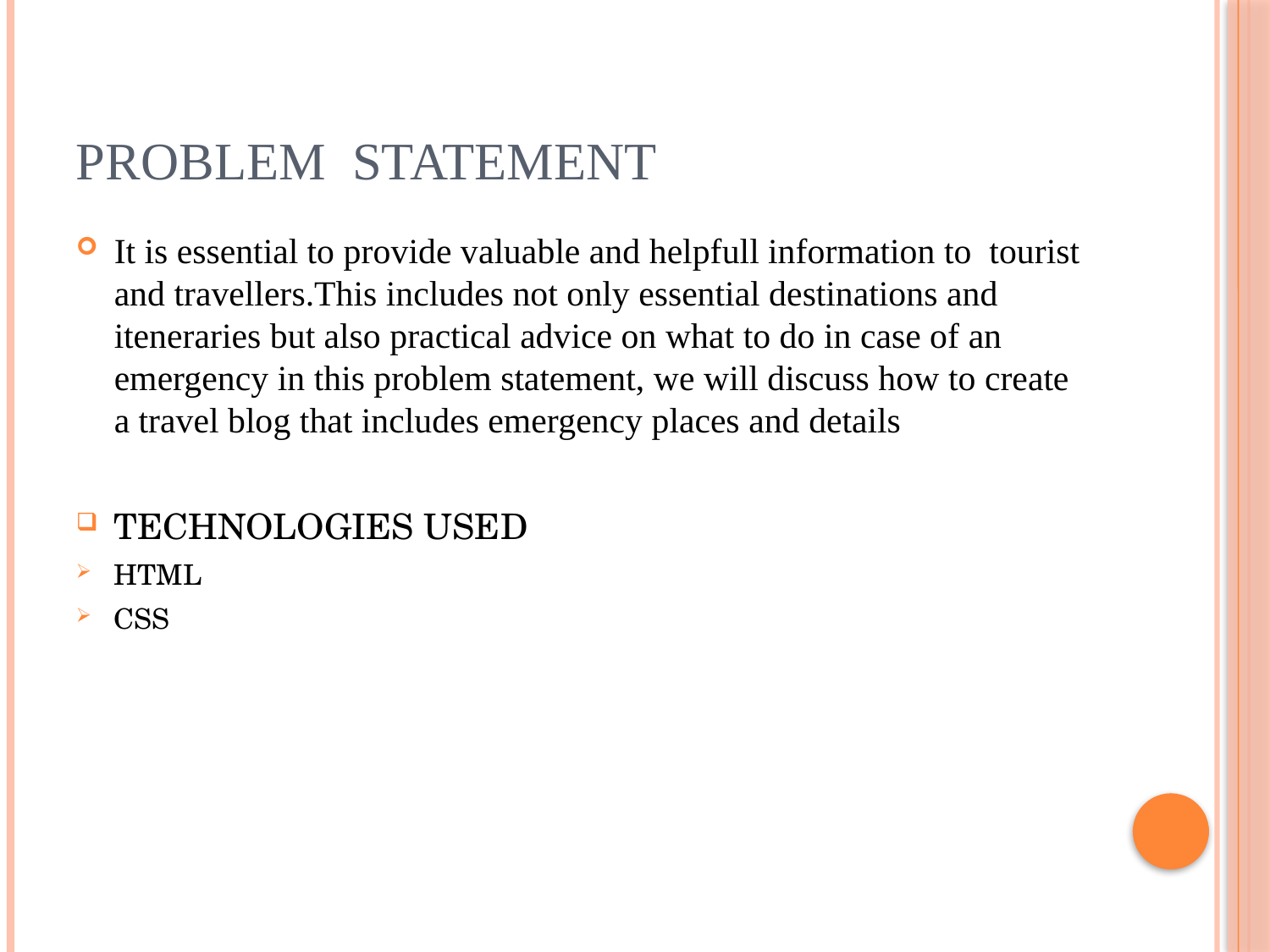

# PROBLEM  STATEMENT
It is essential to provide valuable and helpfull information to  tourist and travellers.This includes not only essential destinations and iteneraries but also practical advice on what to do in case of an emergency in this problem statement, we will discuss how to create a travel blog that includes emergency places and details

TECHNOLOGIES USED
HTML
CSS